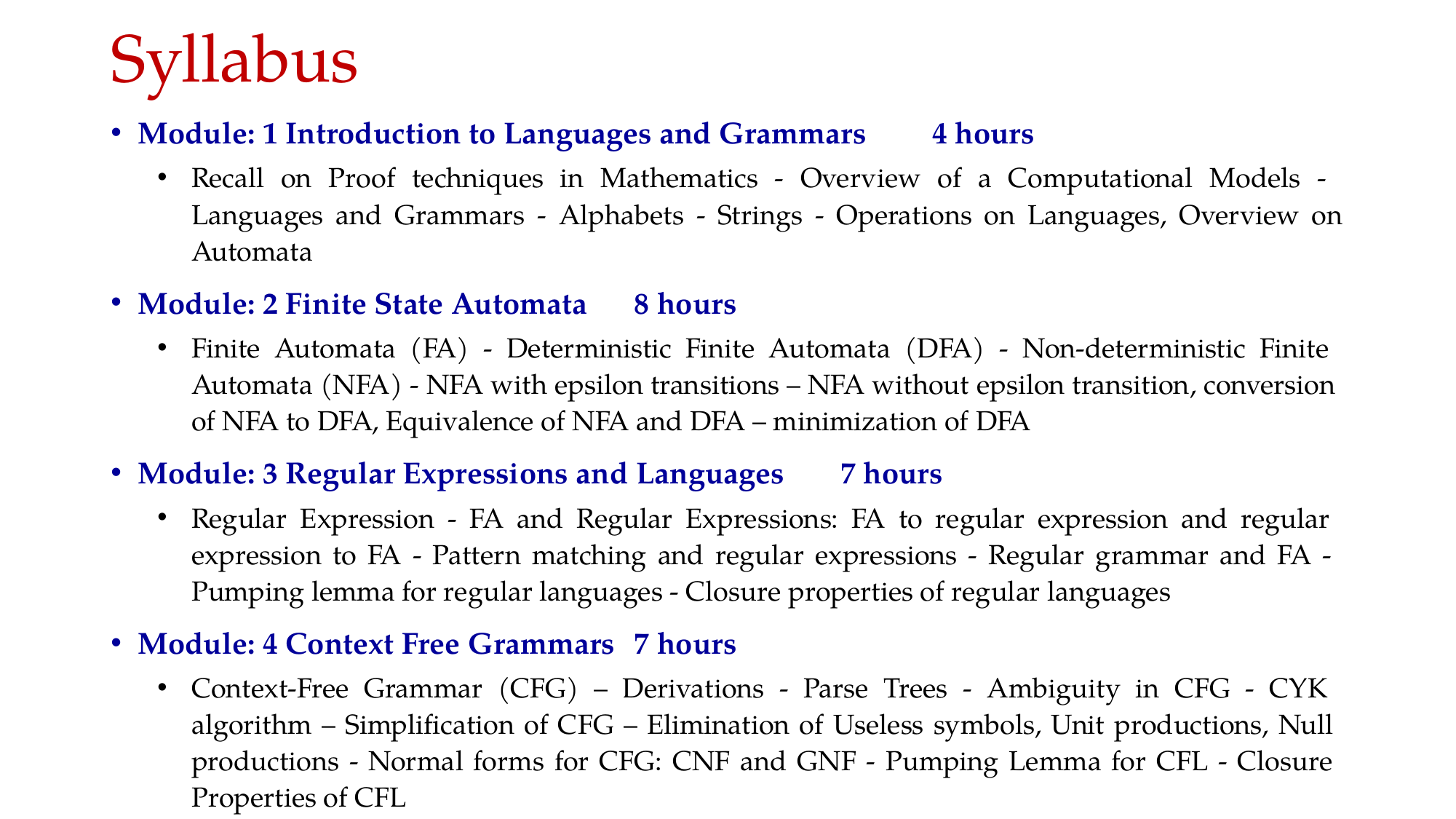

# Syllabus
Module: 1 Introduction to Languages and Grammars 				4 hours
Recall on Proof techniques in Mathematics - Overview of a Computational Models -  Languages and Grammars - Alphabets - Strings - Operations on Languages, Overview on Automata
Module: 2 Finite State Automata 						8 hours
Finite Automata (FA) - Deterministic Finite Automata (DFA) - Non-deterministic Finite  Automata (NFA) - NFA with epsilon transitions – NFA without epsilon transition, conversion  of NFA to DFA, Equivalence of NFA and DFA – minimization of DFA
Module: 3 Regular Expressions and Languages				 7 hours
Regular Expression - FA and Regular Expressions: FA to regular expression and regular  expression to FA - Pattern matching and regular expressions - Regular grammar and FA -  Pumping lemma for regular languages - Closure properties of regular languages
Module: 4 Context Free Grammars 						7 hours
Context-Free Grammar (CFG) – Derivations - Parse Trees - Ambiguity in CFG - CYK  algorithm – Simplification of CFG – Elimination of Useless symbols, Unit productions, Null  productions - Normal forms for CFG: CNF and GNF - Pumping Lemma for CFL - Closure  Properties of CFL